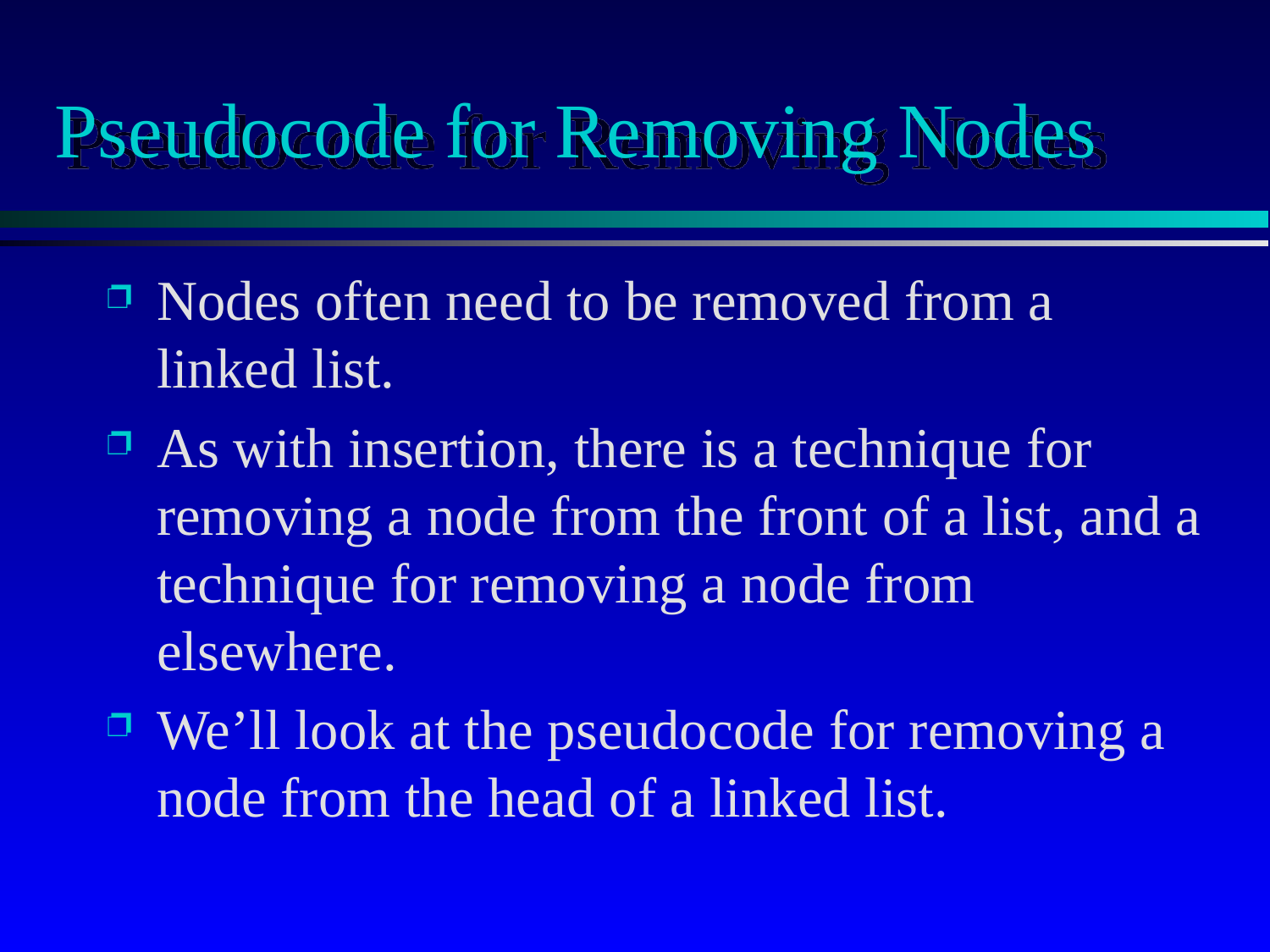

# Pseudocode for Removing Nodes
Nodes often need to be removed from a linked list.
As with insertion, there is a technique for removing a node from the front of a list, and a technique for removing a node from elsewhere.
We’ll look at the pseudocode for removing a node from the head of a linked list.